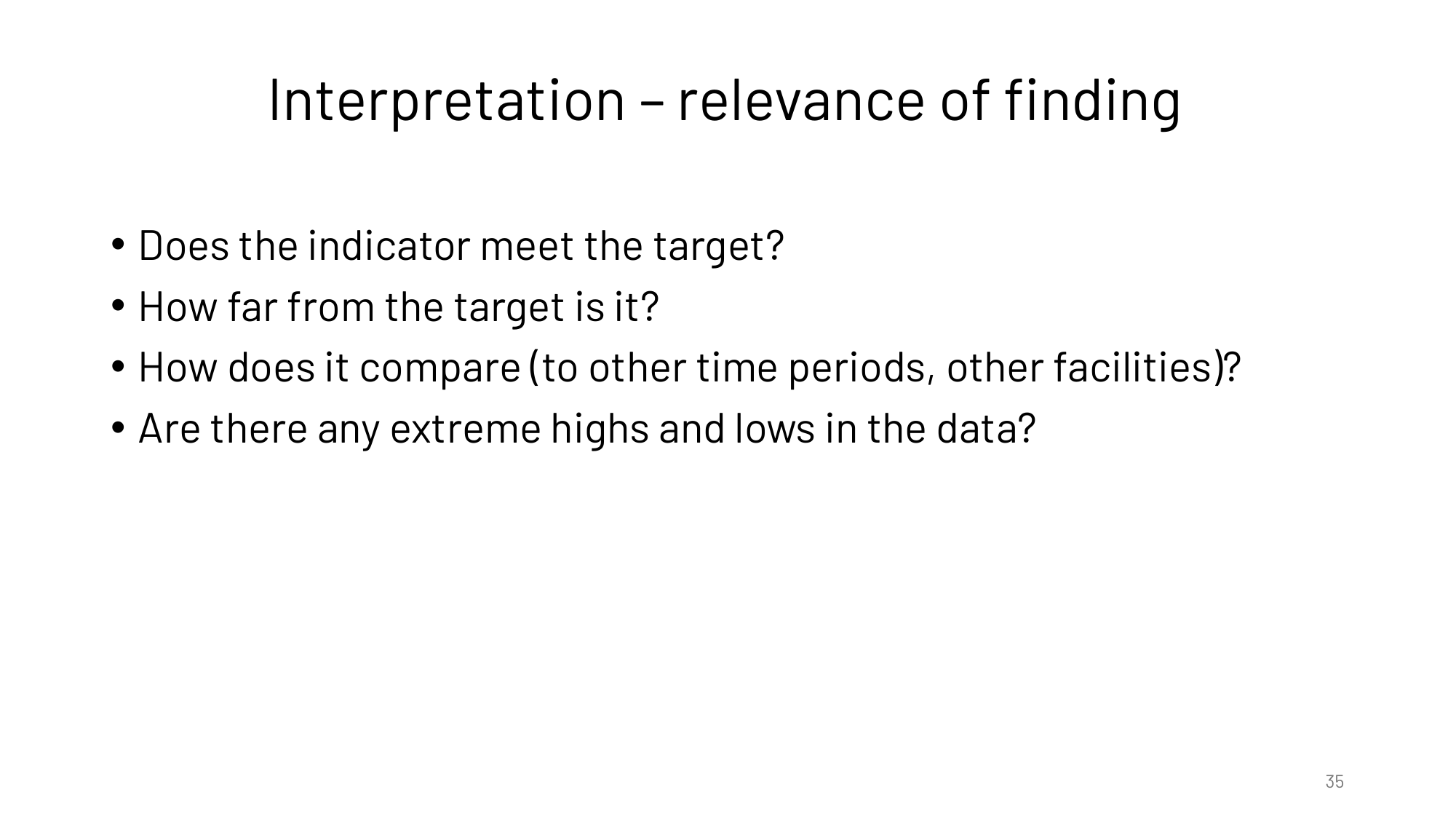

# Interpretation – relevance of finding
Does the indicator meet the target?
How far from the target is it?
How does it compare (to other time periods, other facilities)?
Are there any extreme highs and lows in the data?

35